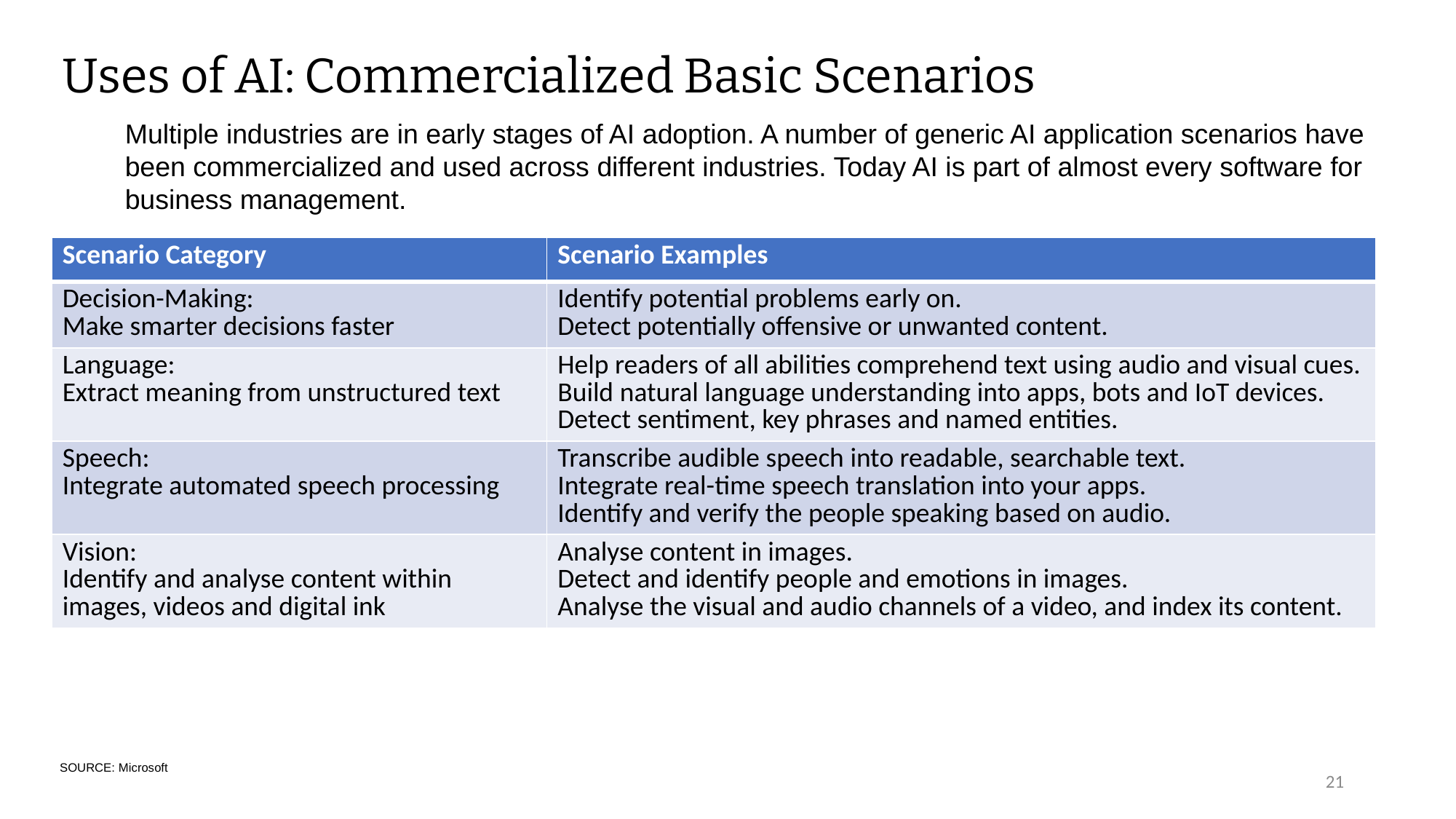

# Uses of AI: Commercialized Basic Scenarios
Multiple industries are in early stages of AI adoption. A number of generic AI application scenarios have been commercialized and used across different industries. Today AI is part of almost every software for business management.
| Scenario Category | Scenario Examples |
| --- | --- |
| Decision-Making: Make smarter decisions faster | Identify potential problems early on. Detect potentially offensive or unwanted content. |
| Language: Extract meaning from unstructured text | Help readers of all abilities comprehend text using audio and visual cues. Build natural language understanding into apps, bots and IoT devices. Detect sentiment, key phrases and named entities. |
| Speech: Integrate automated speech processing | Transcribe audible speech into readable, searchable text. Integrate real-time speech translation into your apps. Identify and verify the people speaking based on audio. |
| Vision: Identify and analyse content within images, videos and digital ink | Analyse content in images. Detect and identify people and emotions in images. Analyse the visual and audio channels of a video, and index its content. |
SOURCE: Microsoft
21